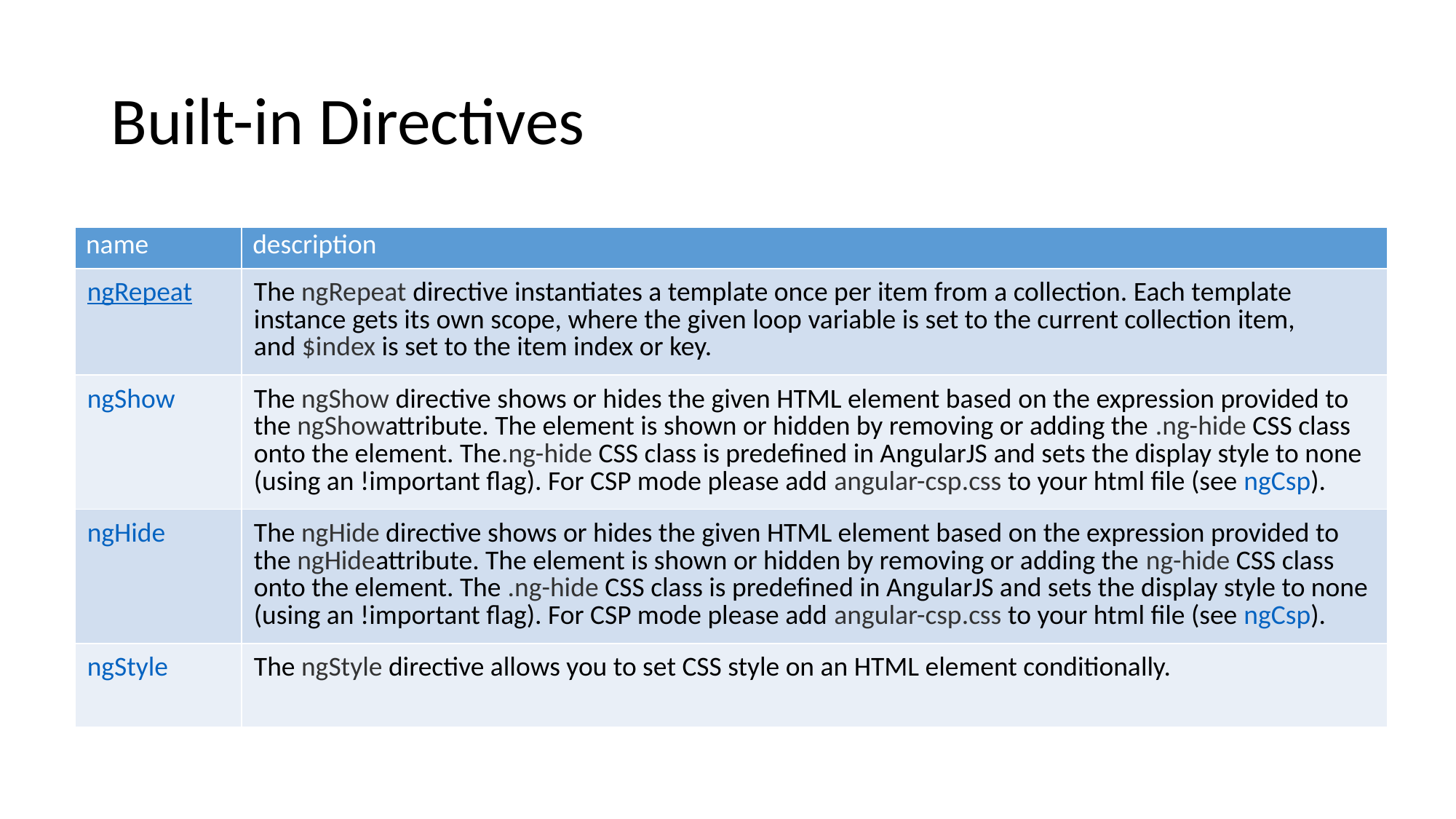

# Built-in Directives
| name | description |
| --- | --- |
| ngRepeat | The ngRepeat directive instantiates a template once per item from a collection. Each template instance gets its own scope, where the given loop variable is set to the current collection item, and $index is set to the item index or key. |
| ngShow | The ngShow directive shows or hides the given HTML element based on the expression provided to the ngShowattribute. The element is shown or hidden by removing or adding the .ng-hide CSS class onto the element. The.ng-hide CSS class is predefined in AngularJS and sets the display style to none (using an !important flag). For CSP mode please add angular-csp.css to your html file (see ngCsp). |
| ngHide | The ngHide directive shows or hides the given HTML element based on the expression provided to the ngHideattribute. The element is shown or hidden by removing or adding the ng-hide CSS class onto the element. The .ng-hide CSS class is predefined in AngularJS and sets the display style to none (using an !important flag). For CSP mode please add angular-csp.css to your html file (see ngCsp). |
| ngStyle | The ngStyle directive allows you to set CSS style on an HTML element conditionally. |